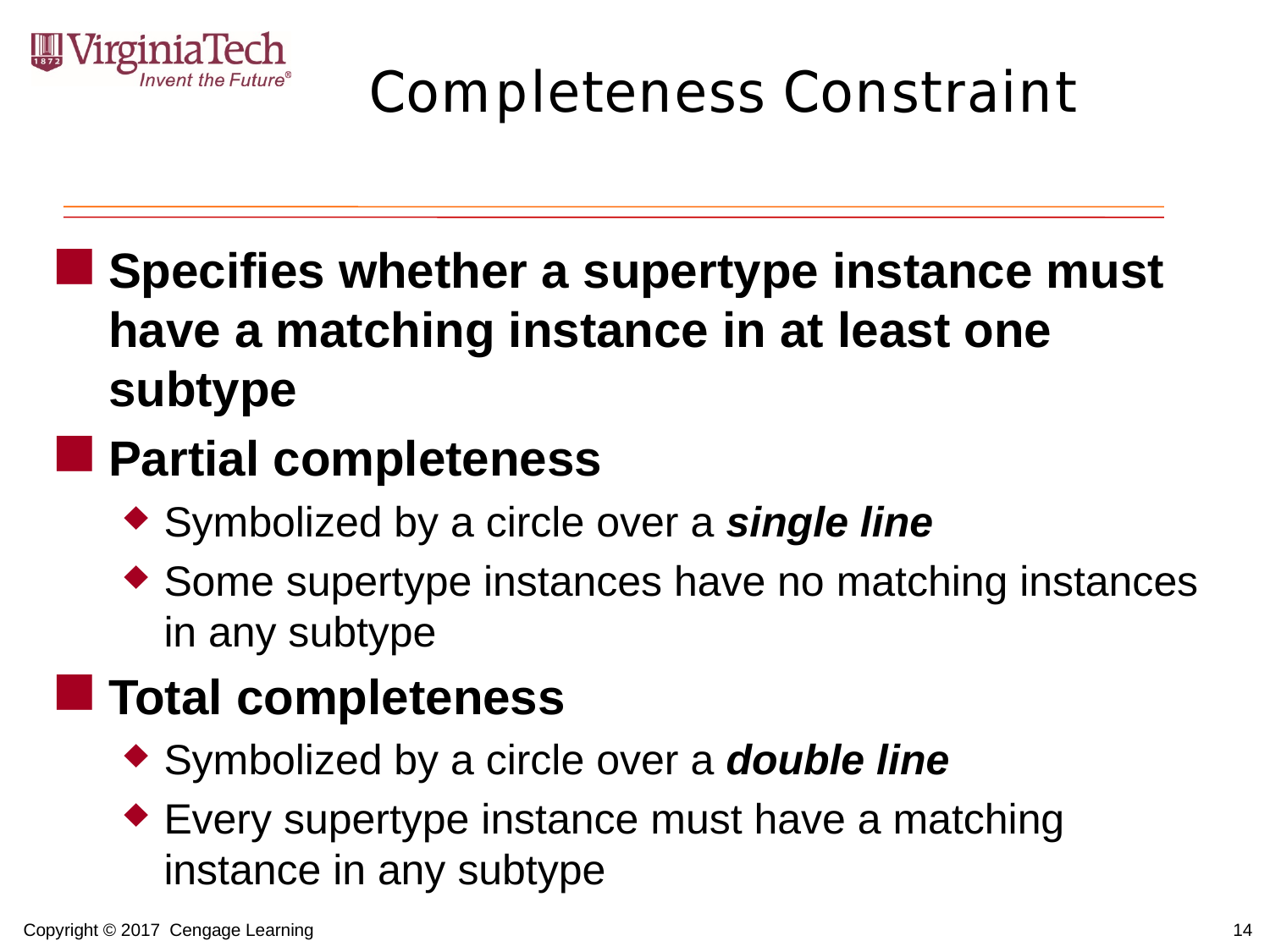

# Completeness Constraint
Specifies whether a supertype instance must have a matching instance in at least one subtype
Partial completeness
Symbolized by a circle over a single line
Some supertype instances have no matching instances in any subtype
Total completeness
Symbolized by a circle over a double line
Every supertype instance must have a matching instance in any subtype
14
Copyright © 2017  Cengage Learning